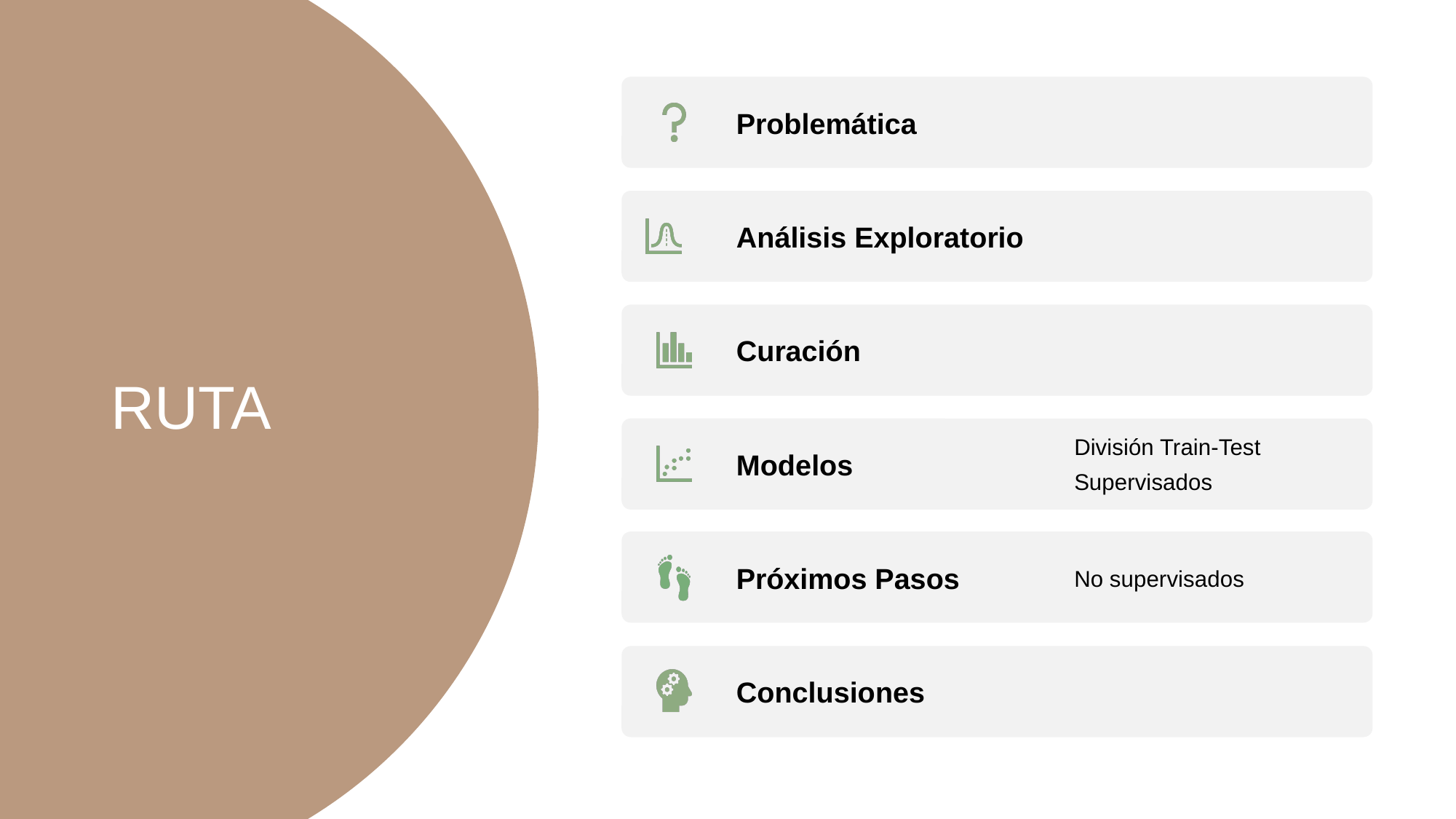

Problemática

Análisis Exploratorio

Curación

Modelos

División Train-Test
Supervisados

Próximos Pasos

No supervisados

Conclusiones

# RUTA